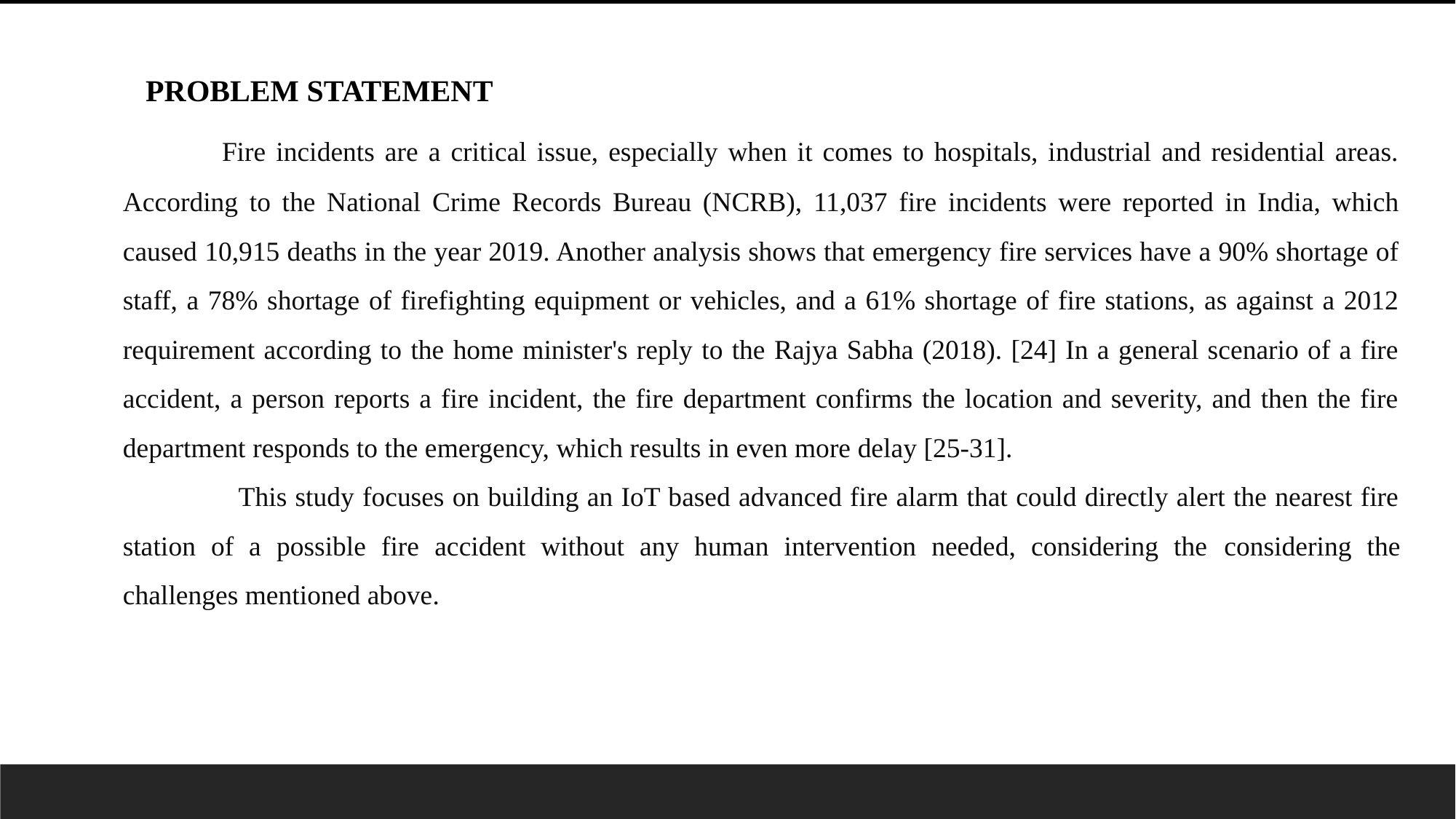

PROBLEM STATEMENT
           Fire incidents are a critical issue, especially when it comes to hospitals, industrial and residential areas. According to the National Crime Records Bureau (NCRB), 11,037 fire incidents were reported in India, which caused 10,915 deaths in the year 2019. Another analysis shows that emergency fire services have a 90% shortage of staff, a 78% shortage of firefighting equipment or vehicles, and a 61% shortage of fire stations, as against a 2012 requirement according to the home minister's reply to the Rajya Sabha (2018). [24] In a general scenario of a fire accident, a person reports a fire incident, the fire department confirms the location and severity, and then the fire department responds to the emergency, which results in even more delay [25-31].
              This study focuses on building an IoT based advanced fire alarm that could directly alert the nearest fire station of a possible fire accident without any human intervention needed, considering the considering the challenges mentioned above.